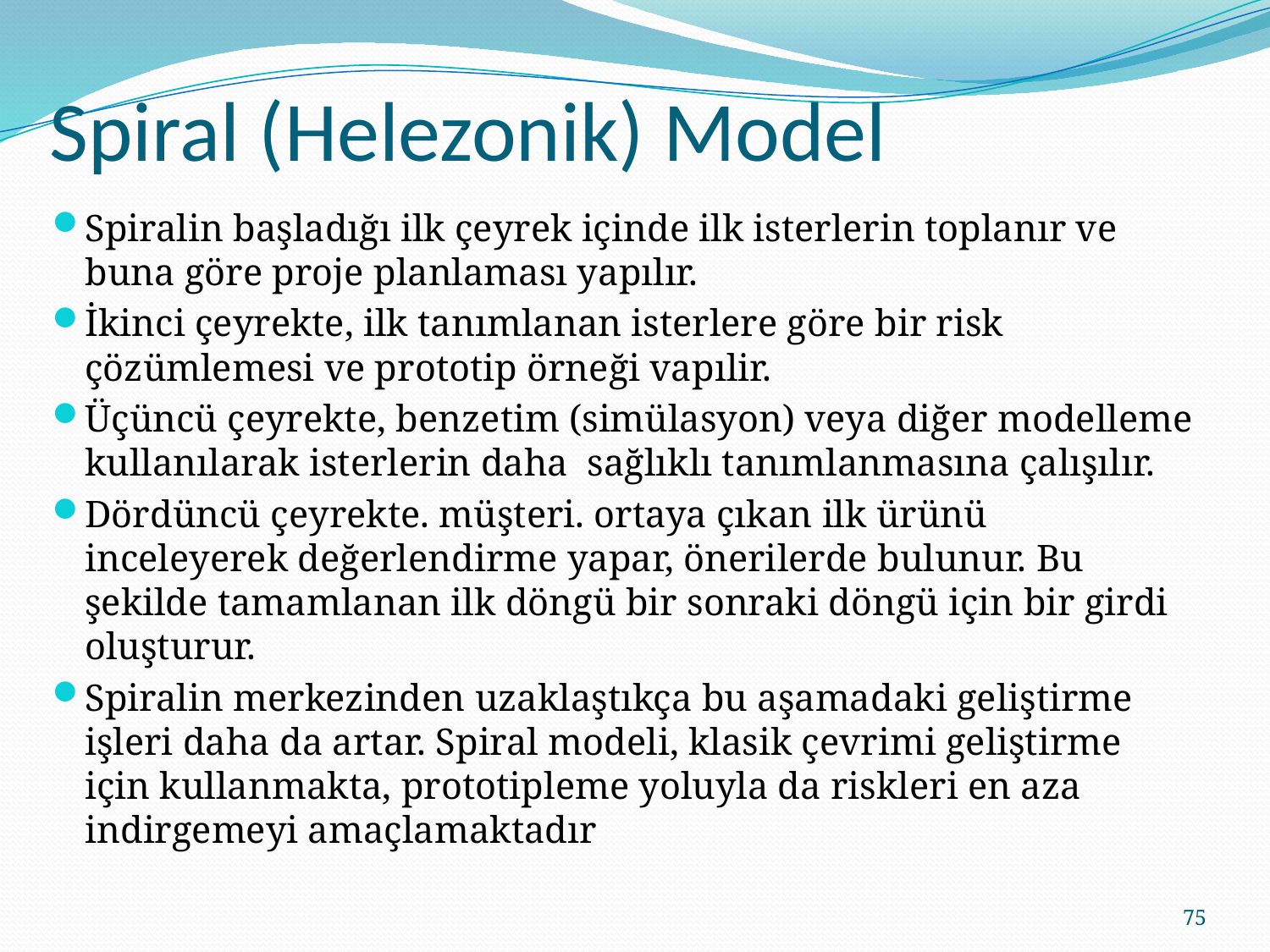

# Spiral (Helezonik) Model
Spiralin başladığı ilk çeyrek içinde ilk isterlerin toplanır ve buna göre proje planlaması yapılır.
İkinci çeyrekte, ilk tanımlanan isterlere göre bir risk çözümlemesi ve prototip örneği vapılir.
Üçüncü çeyrekte, benzetim (simülasyon) veya diğer modelleme kullanılarak isterlerin daha  sağlıklı tanımlanmasına çalışılır.
Dördüncü çeyrekte. müşteri. ortaya çıkan ilk ürünü inceleyerek değerlendirme yapar, önerilerde bulunur. Bu şekilde tamamlanan ilk döngü bir sonraki döngü için bir girdi oluşturur.
Spiralin merkezinden uzaklaştıkça bu aşamadaki geliştirme işleri daha da artar. Spiral modeli, klasik çevrimi geliştirme için kullanmakta, prototipleme yoluyla da riskleri en aza indirgemeyi amaçlamaktadır
75